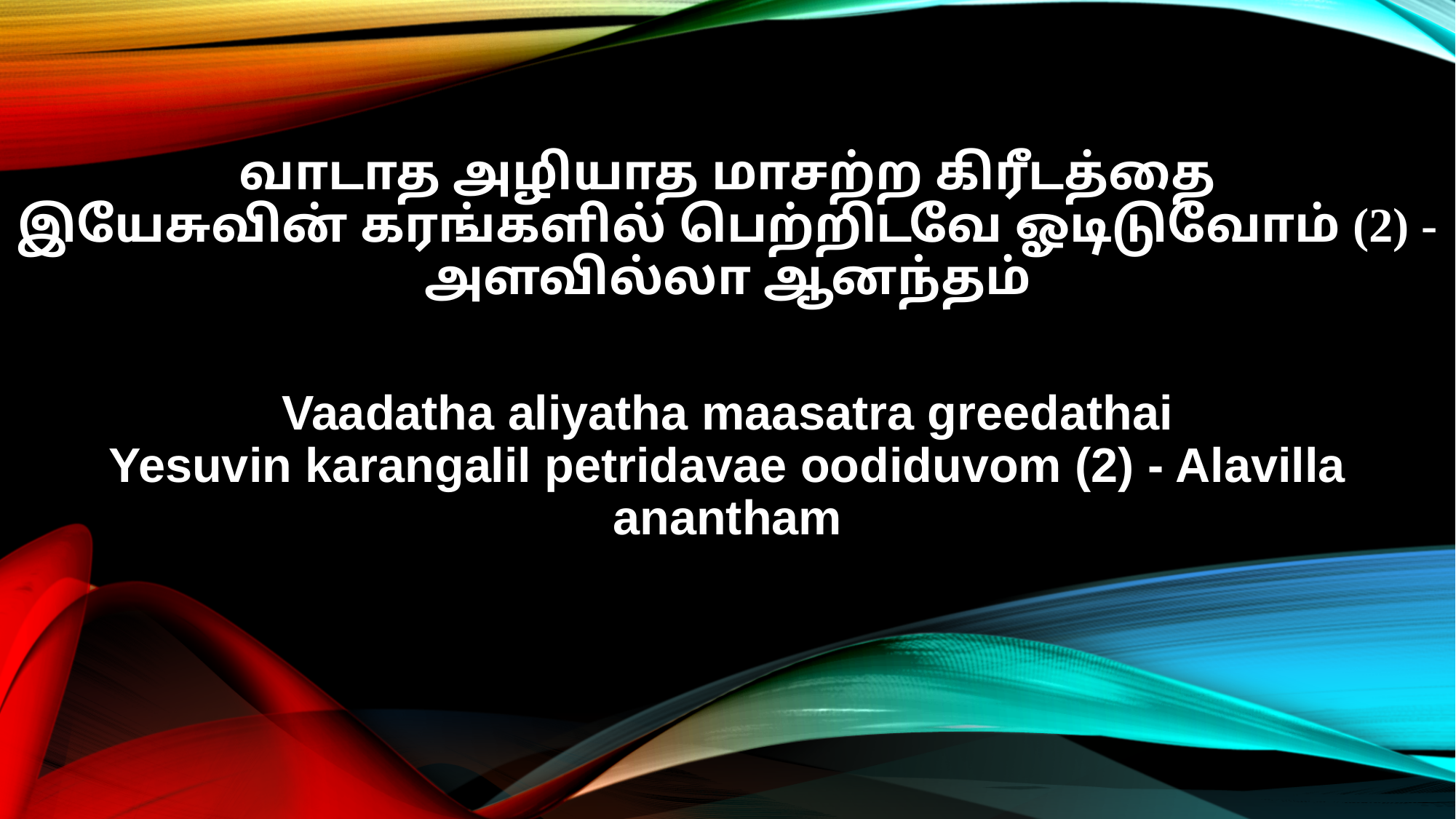

வாடாத அழியாத மாசற்ற கிரீடத்தை
இயேசுவின் கரங்களில் பெற்றிடவே ஓடிடுவோம் (2) - அளவில்லா ஆனந்தம்

Vaadatha aliyatha maasatra greedathai
Yesuvin karangalil petridavae oodiduvom (2) - Alavilla anantham